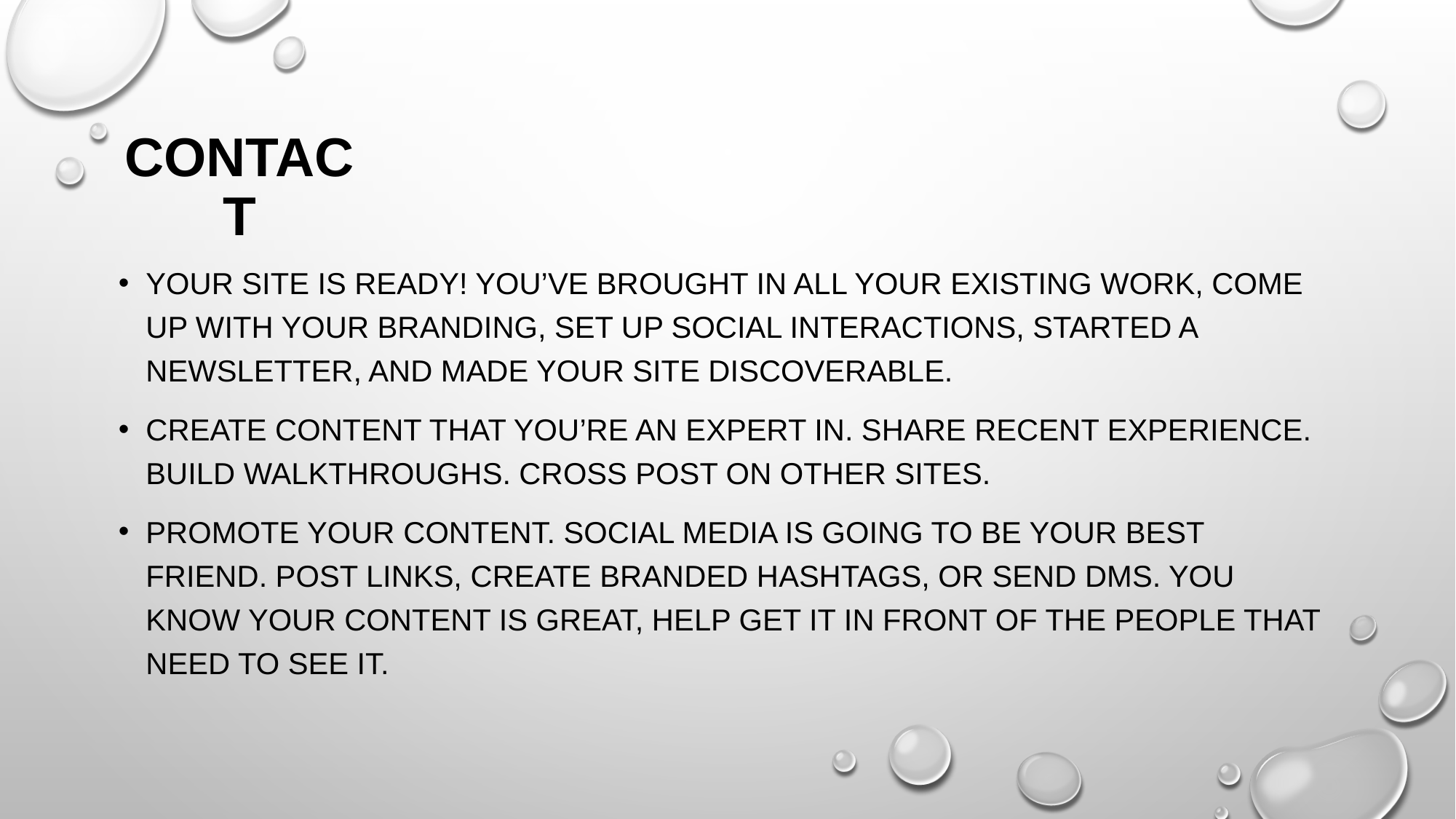

# Contact
Your site is ready! You’ve brought in all your existing work, come up with your branding, set up social interactions, started a newsletter, and made your site discoverable.
Create content that you’re an expert in. Share recent experience. Build walkthroughs. Cross post on other sites.
Promote your content. Social media is going to be your best friend. Post links, create branded hashtags, or send DMs. You know your content is great, help get it in front of the people that need to see it.